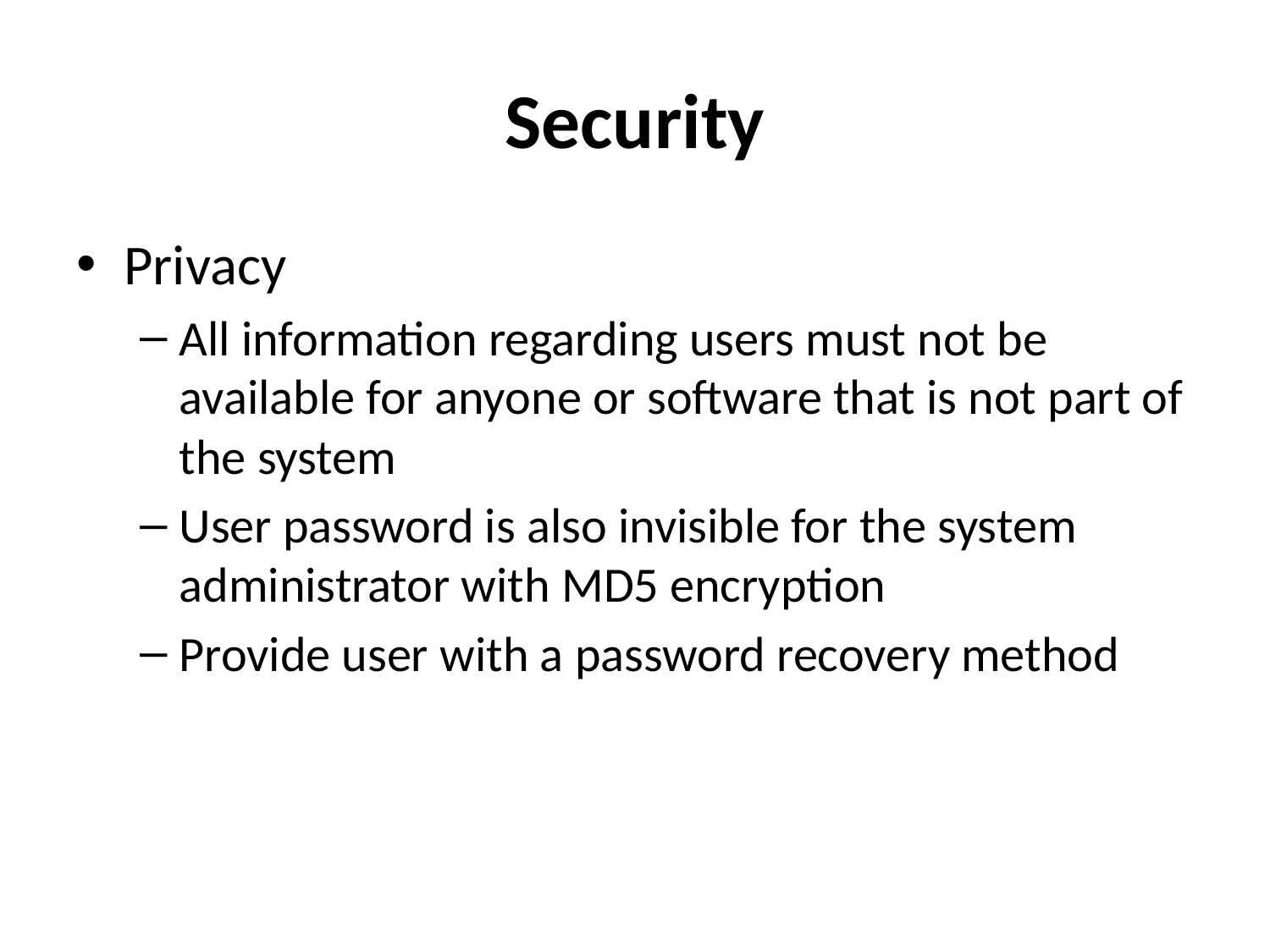

# Security
Privacy
All information regarding users must not be available for anyone or software that is not part of the system
User password is also invisible for the system administrator with MD5 encryption
Provide user with a password recovery method